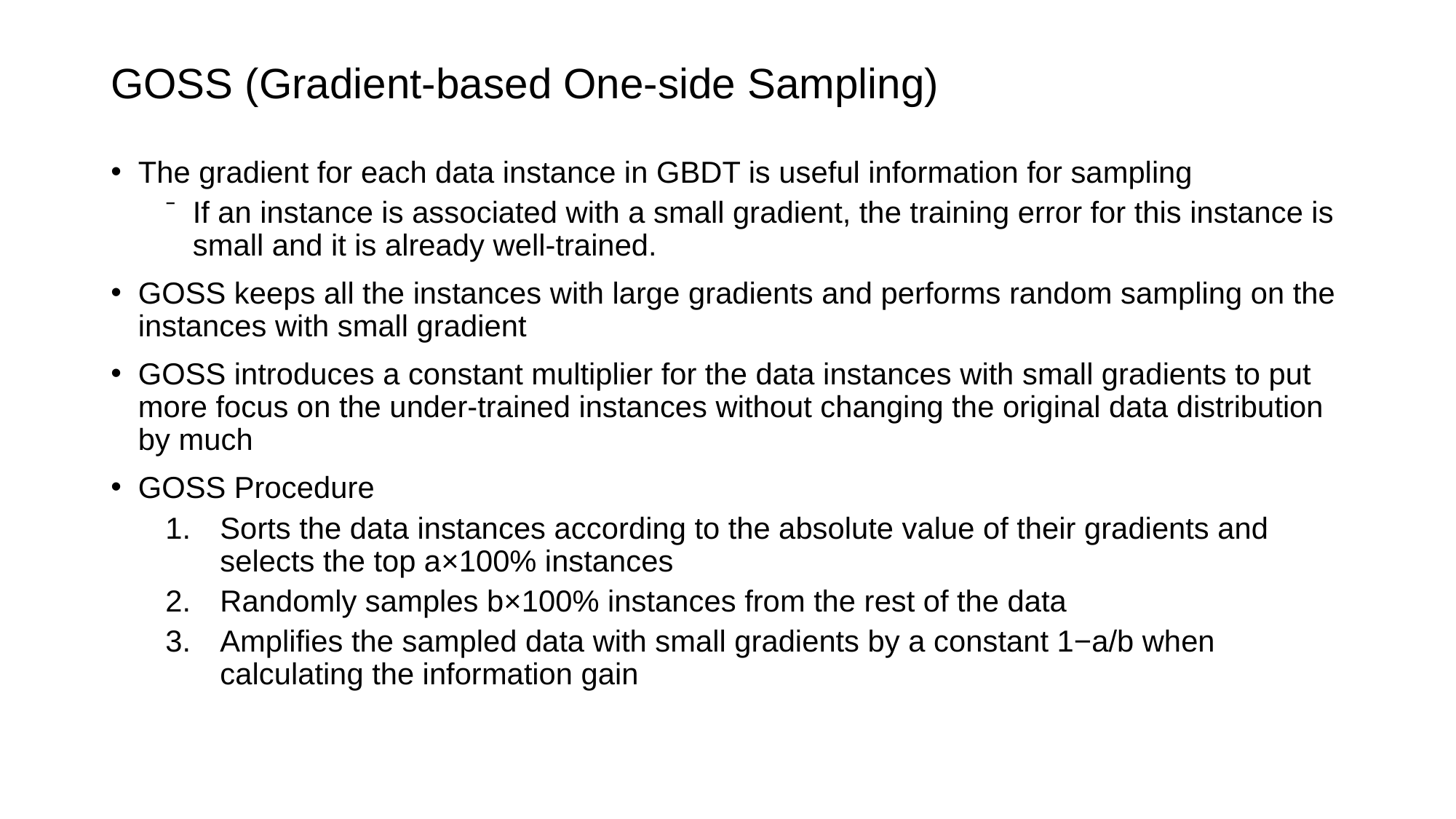

# GOSS (Gradient-based One-side Sampling)
The gradient for each data instance in GBDT is useful information for sampling
If an instance is associated with a small gradient, the training error for this instance is small and it is already well-trained.
GOSS keeps all the instances with large gradients and performs random sampling on the instances with small gradient
GOSS introduces a constant multiplier for the data instances with small gradients to put more focus on the under-trained instances without changing the original data distribution by much
GOSS Procedure
Sorts the data instances according to the absolute value of their gradients and selects the top a×100% instances
Randomly samples b×100% instances from the rest of the data
Amplifies the sampled data with small gradients by a constant 1−a/b when calculating the information gain